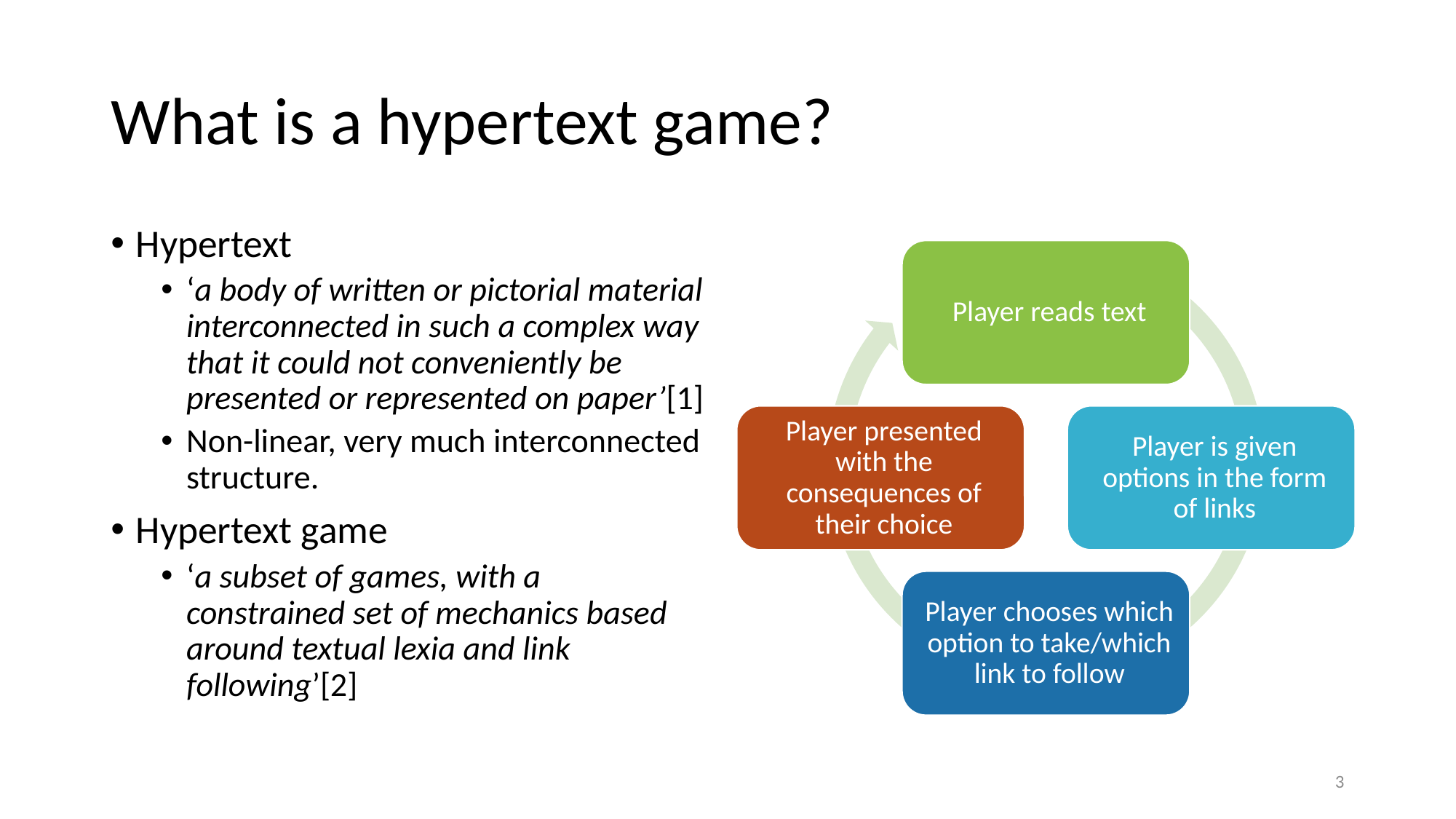

# What is a hypertext game?
Hypertext
‘a body of written or pictorial material interconnected in such a complex way that it could not conveniently be presented or represented on paper’[1]
Non-linear, very much interconnected structure.
Hypertext game
‘a subset of games, with a constrained set of mechanics based around textual lexia and link following’[2]

Player reads text
Player is given options in the form of links
Player chooses which option to take/which link to follow
Player presented with the consequences of their choice
3